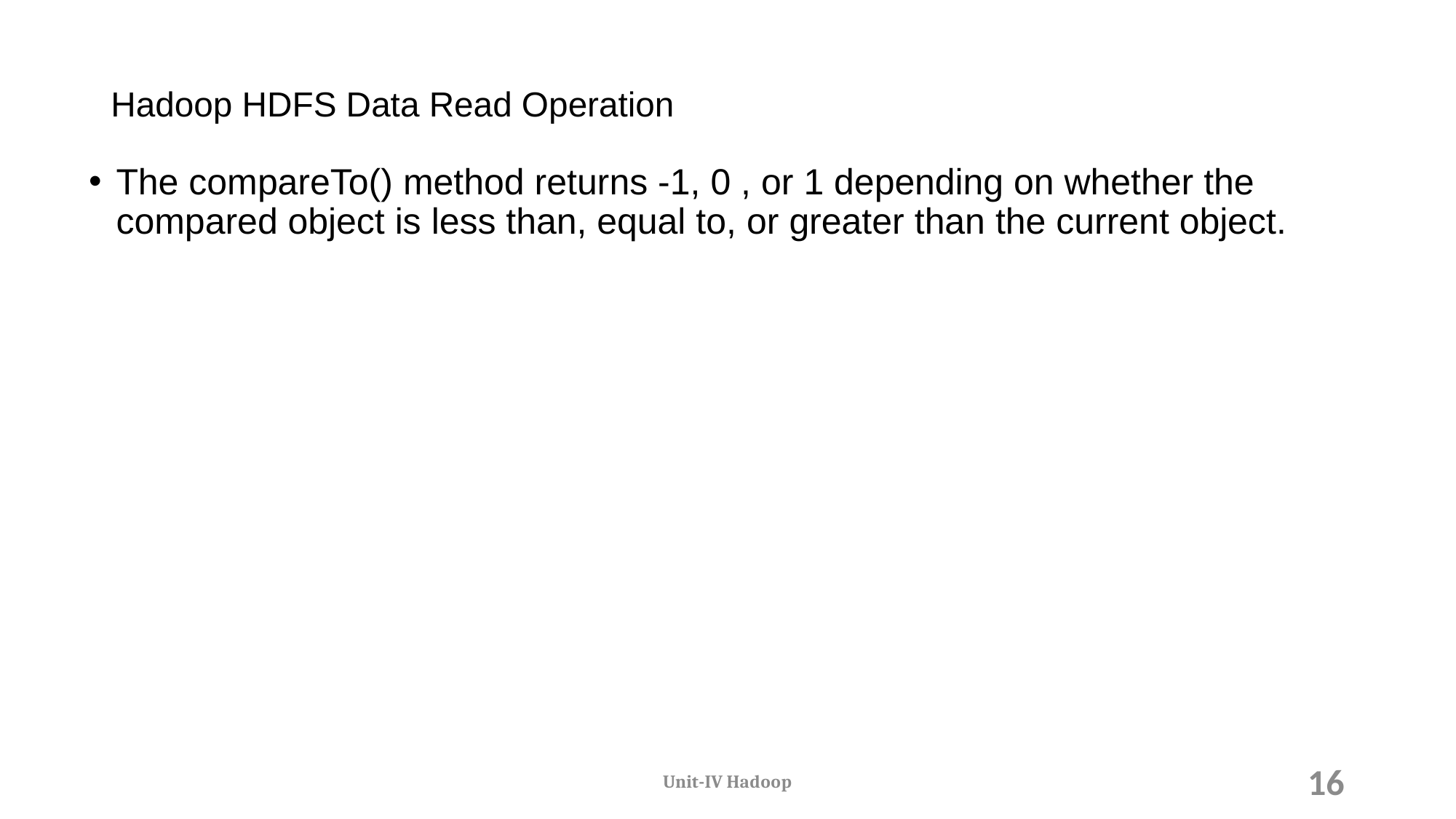

# Hadoop HDFS Data Read Operation
The compareTo() method returns -1, 0 , or 1 depending on whether the compared object is less than, equal to, or greater than the current object.

Unit-IV Hadoop
16